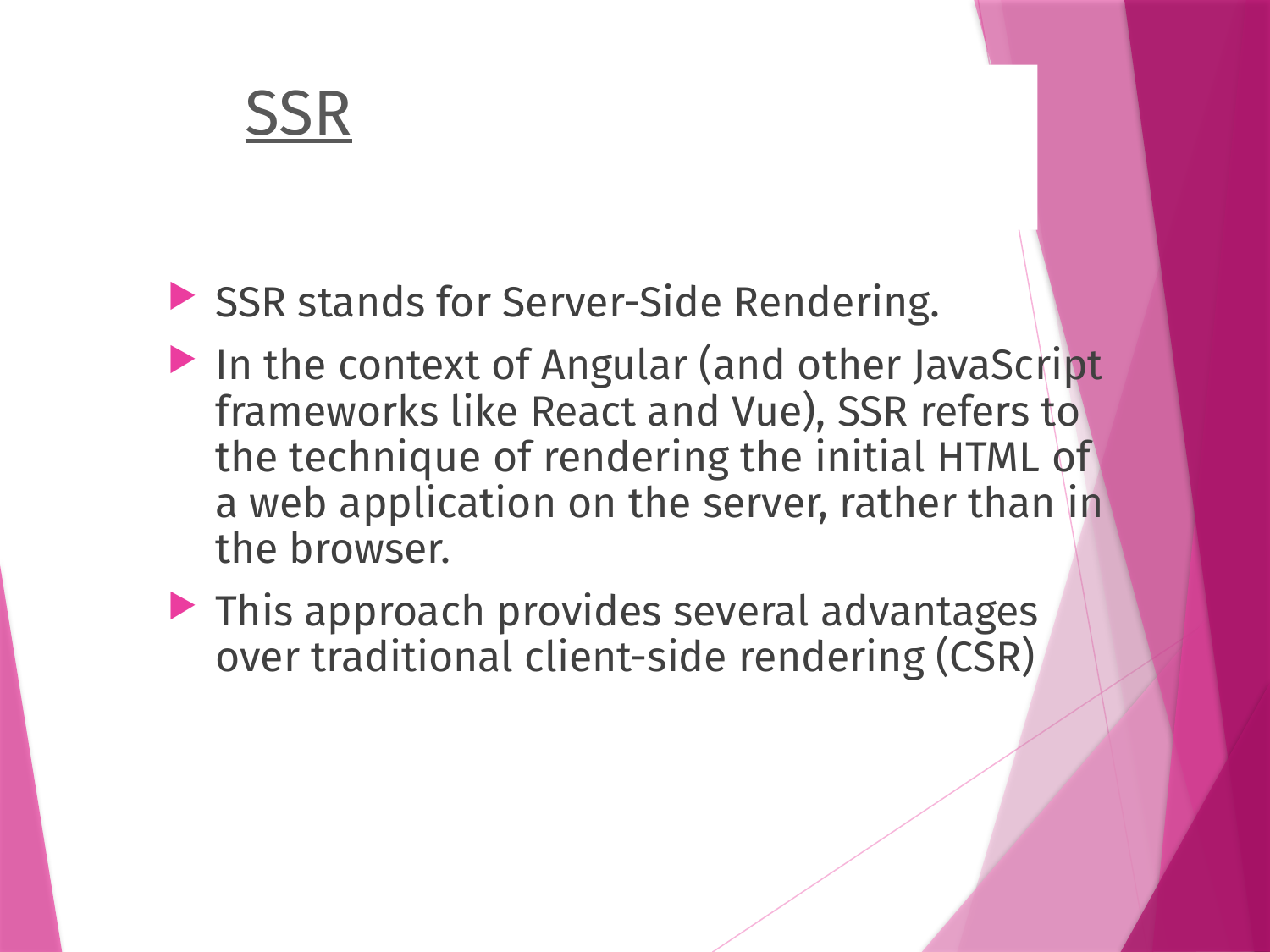

# SSR

SSR stands for Server-Side Rendering.
In the context of Angular (and other JavaScript frameworks like React and Vue), SSR refers to the technique of rendering the initial HTML of a web application on the server, rather than in the browser.
This approach provides several advantages over traditional client-side rendering (CSR)